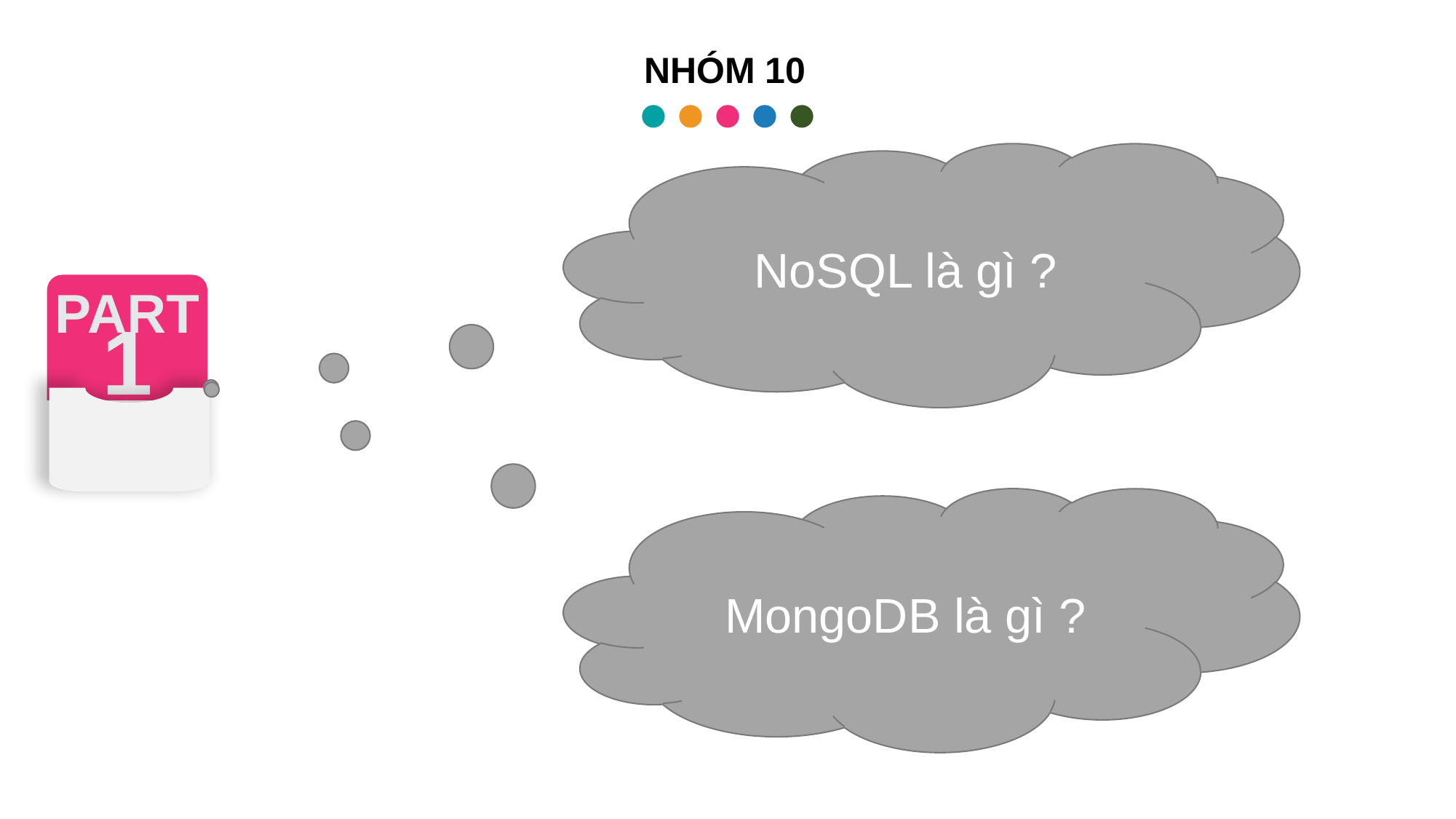

NHÓM 10

NoSQL là gì ?
PART

1

MongoDB là gì ?